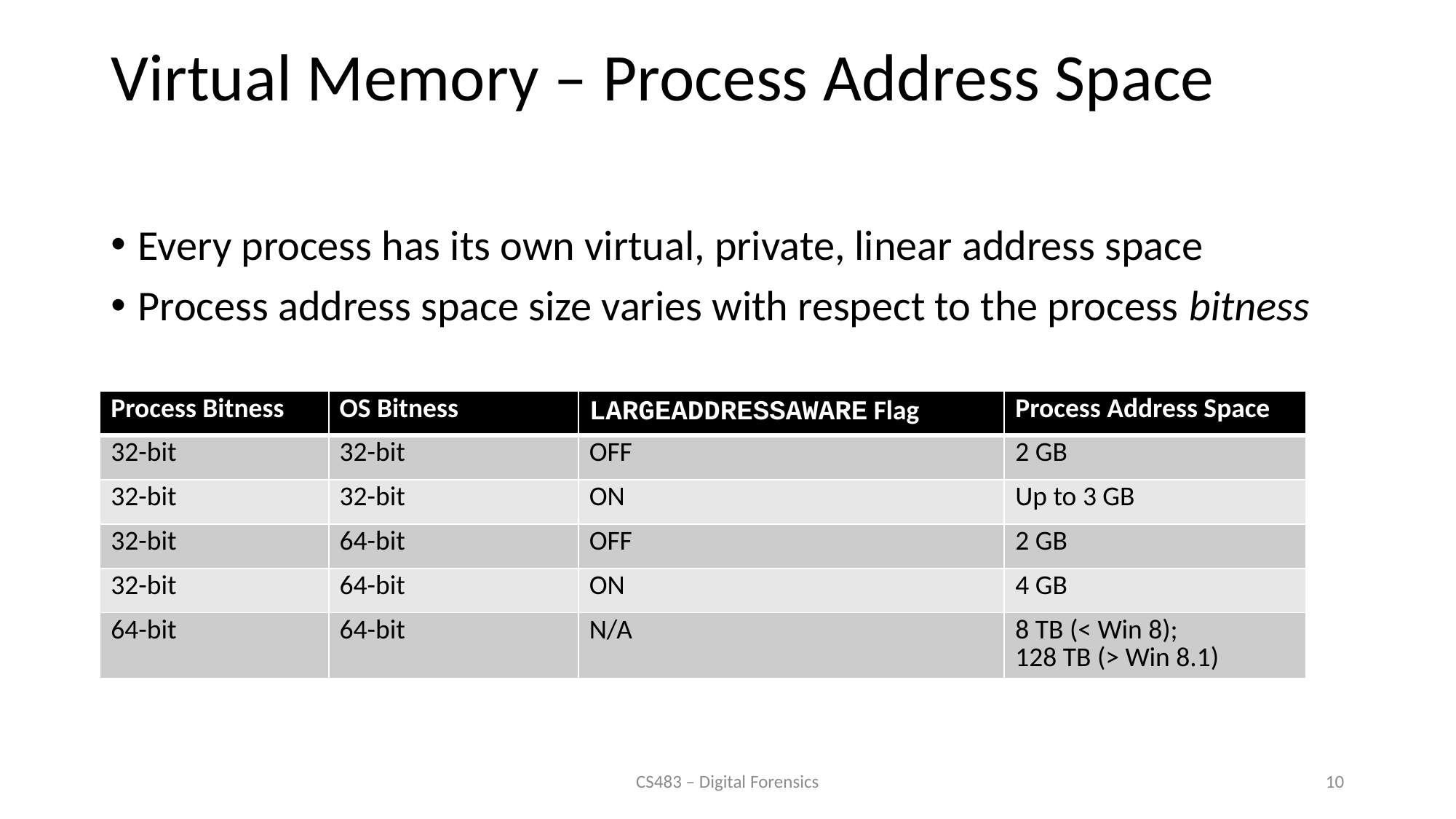

# Virtual Memory – Process Address Space
Every process has its own virtual, private, linear address space
Process address space size varies with respect to the process bitness

| Process Bitness | OS Bitness | LARGEADDRESSAWARE Flag | Process Address Space |
| --- | --- | --- | --- |
| 32-bit | 32-bit | OFF | 2 GB |
| 32-bit | 32-bit | ON | Up to 3 GB |
| 32-bit | 64-bit | OFF | 2 GB |
| 32-bit | 64-bit | ON | 4 GB |
| 64-bit | 64-bit | N/A | 8 TB (< Win 8); 128 TB (> Win 8.1) |
CS483 – Digital Forensics
10